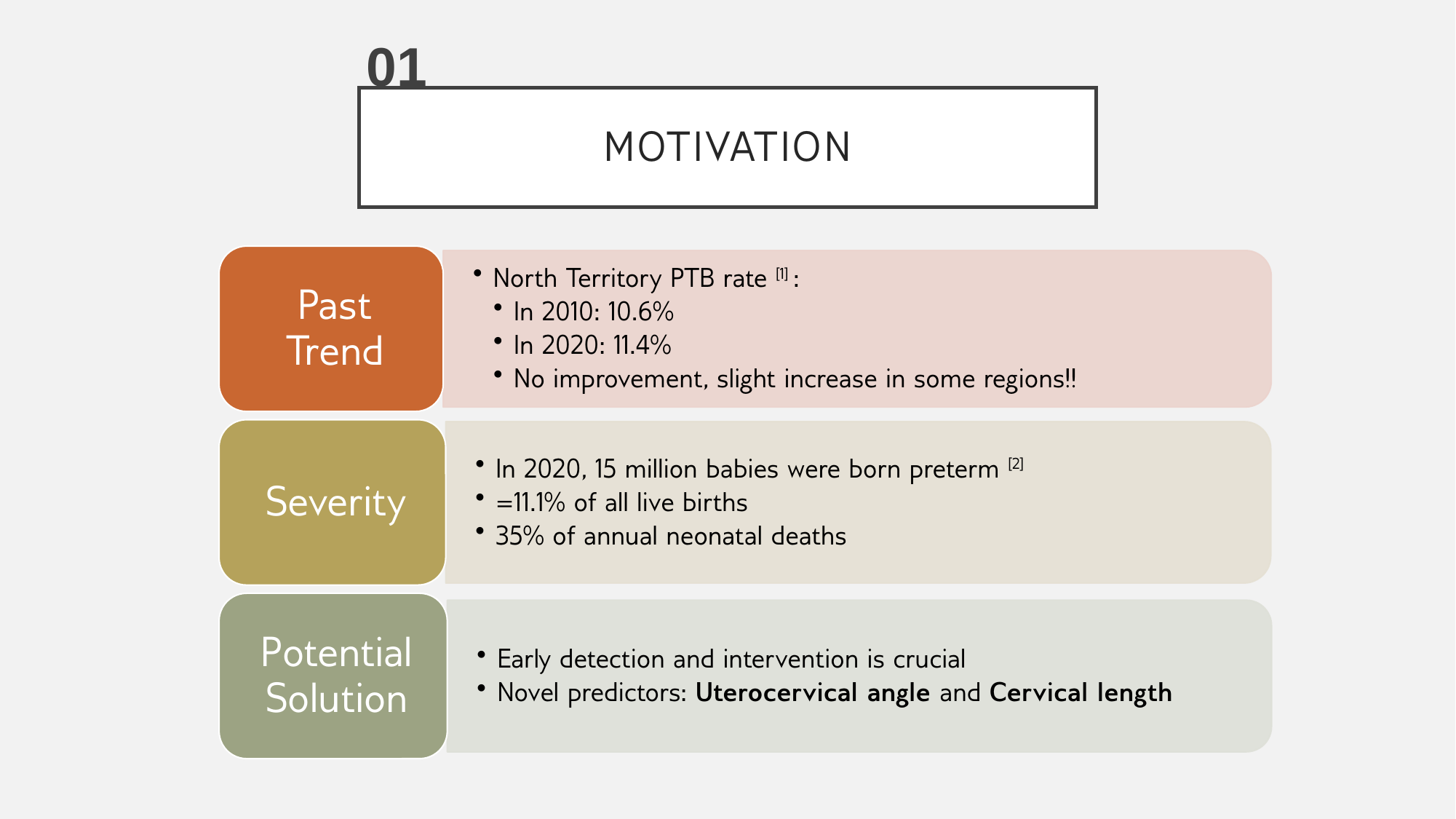

01
# MOTIVATION
North Territory PTB rate [1] :
In 2010: 10.6%
In 2020: 11.4%
No improvement, slight increase in some regions!!
Past Trend
In 2020, 15 million babies were born preterm [2]
=11.1% of all live births
35% of annual neonatal deaths
Severity
Early detection and intervention is crucial
Novel predictors: Uterocervical angle and Cervical length
Potential Solution